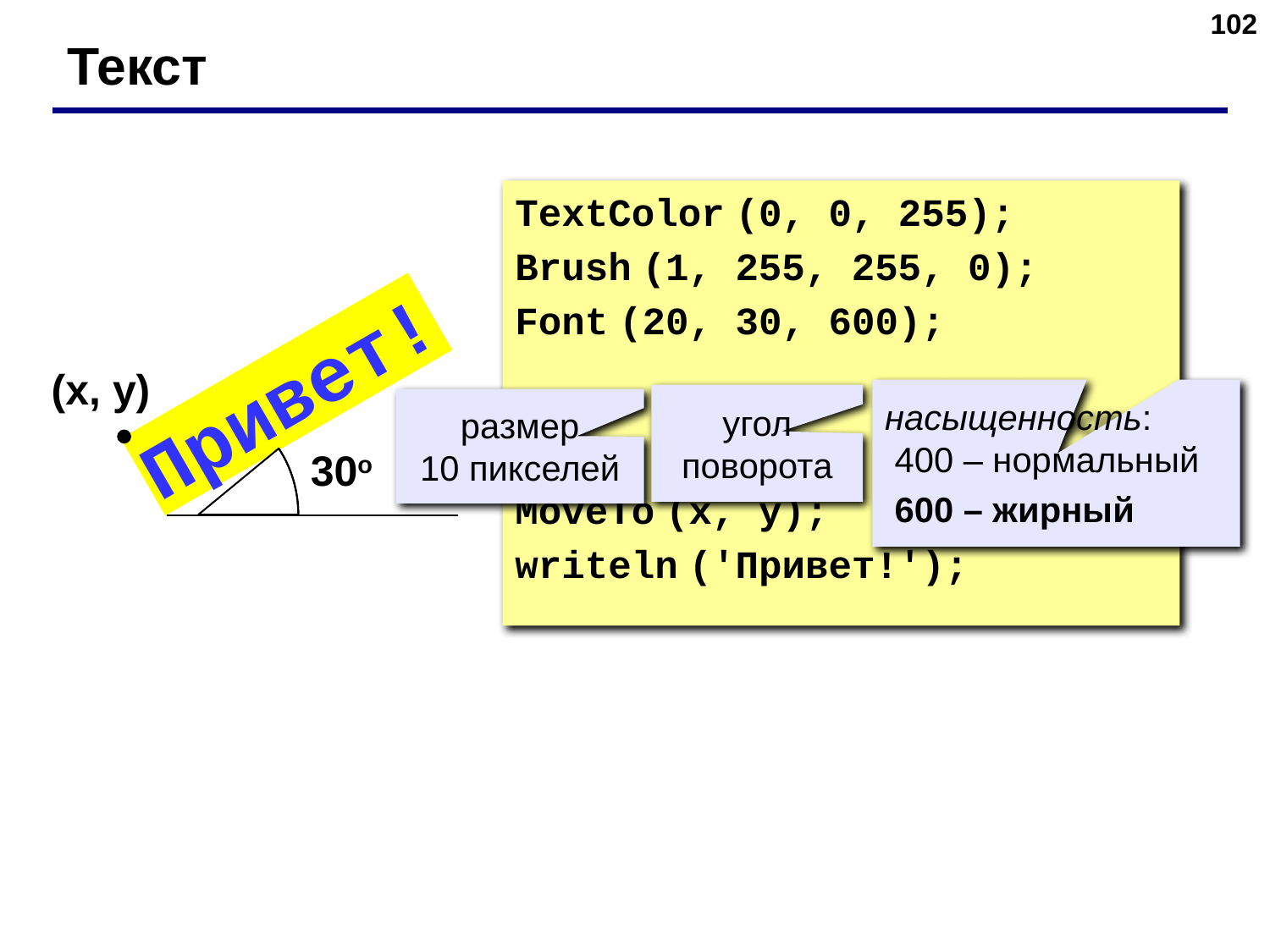

102
Текст

TextColor (0, 0, 255);
Brush (1, 255, 255, 0);
Font (20, 30, 600);
MoveTo (x, y);
writeln ('Привет!');
Привет!
(x, y)
насыщенность:
 400 – нормальный
 600 – жирный
угол
поворота
размер
10 пикселей

30о